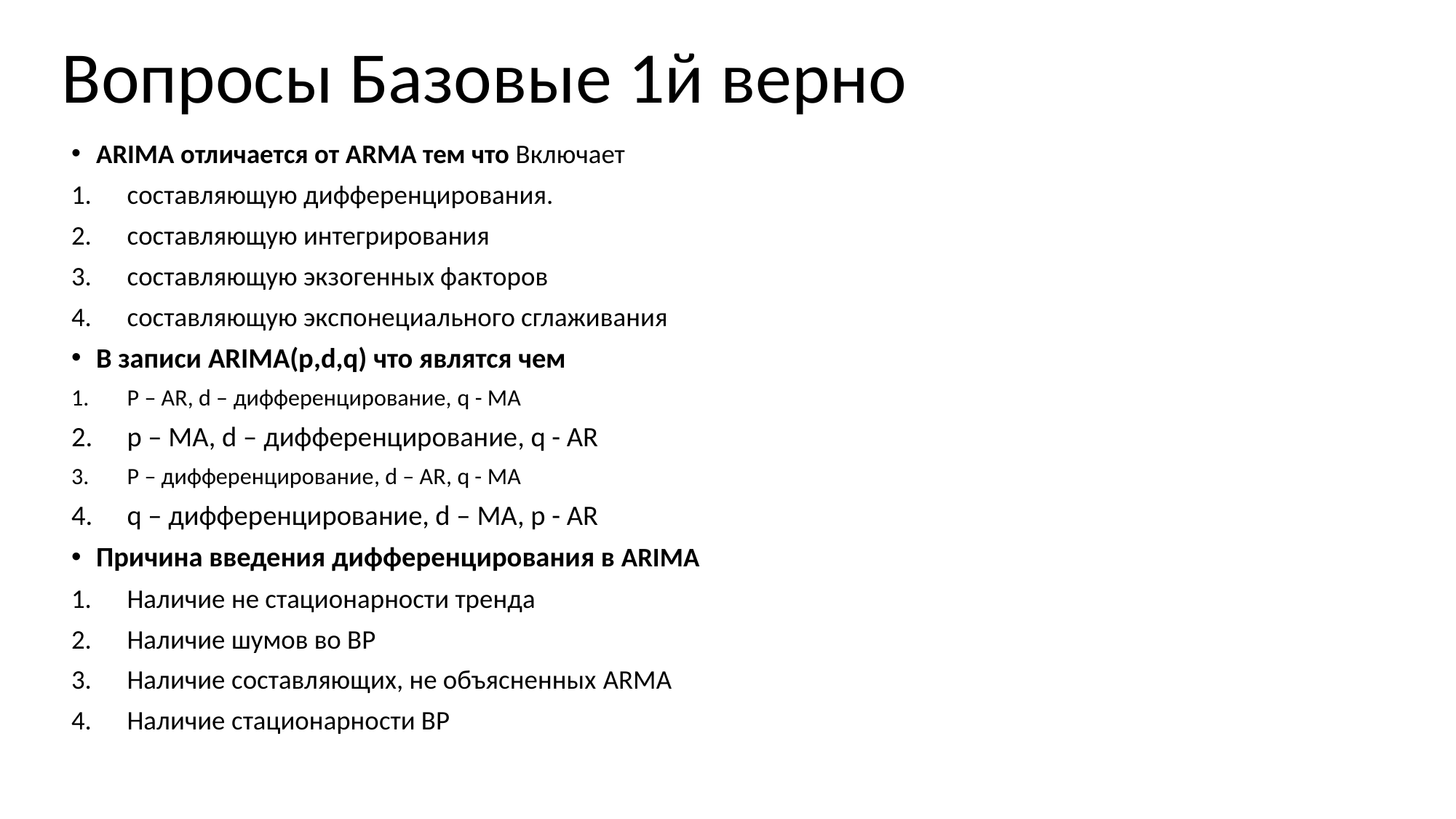

# Вопросы Базовые 1й верно
ARIMA отличается от ARMA тем что Включает
составляющую дифференцирования.
составляющую интегрирования
составляющую экзогенных факторов
составляющую экспонециального сглаживания
В записи ARIMA(p,d,q) что являтся чем
P – AR, d – дифференцирование, q - MA
p – MA, d – дифференцирование, q - AR
P – дифференцирование, d – AR, q - MA
q – дифференцирование, d – MA, p - AR
Причина введения дифференцирования в ARIMA
Наличие не стационарности тренда
Наличие шумов во ВР
Наличие составляющих, не объясненных ARMA
Наличие стационарности ВР